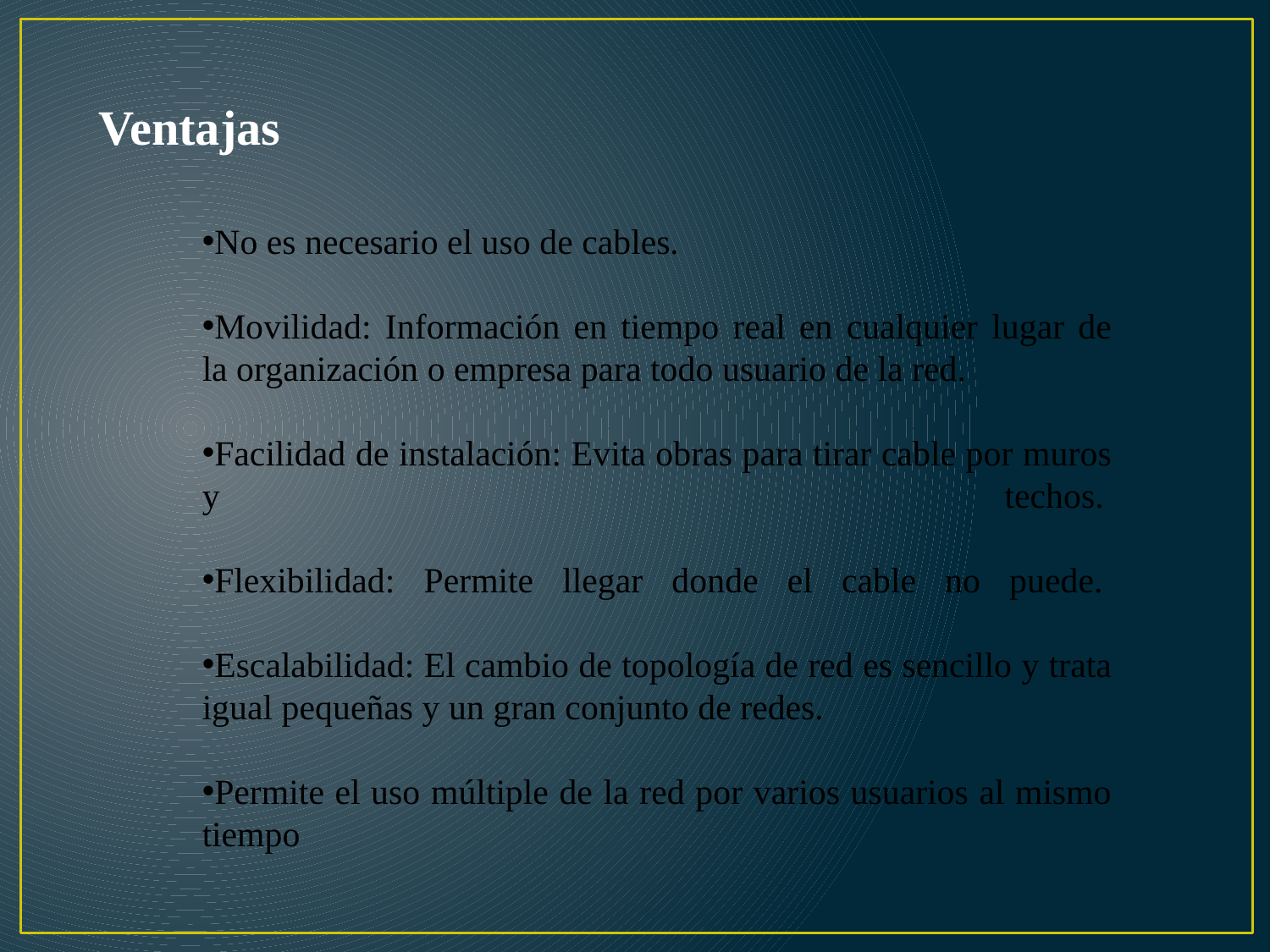

Ventajas
No es necesario el uso de cables.

Movilidad: Información en tiempo real en cualquier lugar de la organización o empresa para todo usuario de la red.

Facilidad de instalación: Evita obras para tirar cable por muros y techos.
Flexibilidad: Permite llegar donde el cable no puede.
Escalabilidad: El cambio de topología de red es sencillo y trata igual pequeñas y un gran conjunto de redes.

Permite el uso múltiple de la red por varios usuarios al mismo tiempo